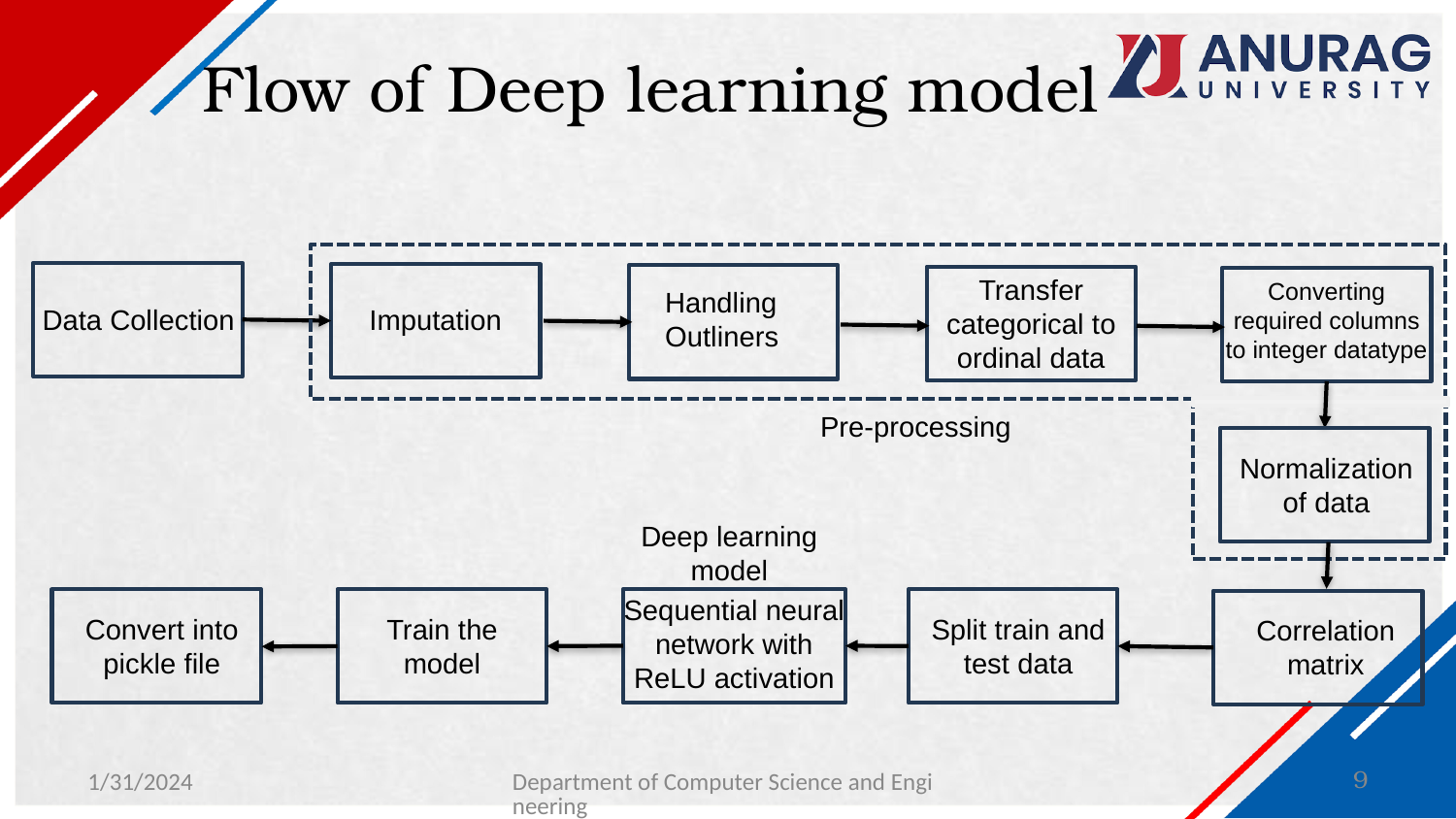

# Flow of Deep learning model

Transfer categorical to ordinal data

Converting required columns to integer datatype
Handling Outliners
Data Collection
Imputation

Pre-processing

Normalization of data
Deep learning model
Sequential neural network with ReLU activation

Convert into pickle file
Train the model
Split train and test data
Correlation matrix
1/31/2024
Department of Computer Science and Engineering
9